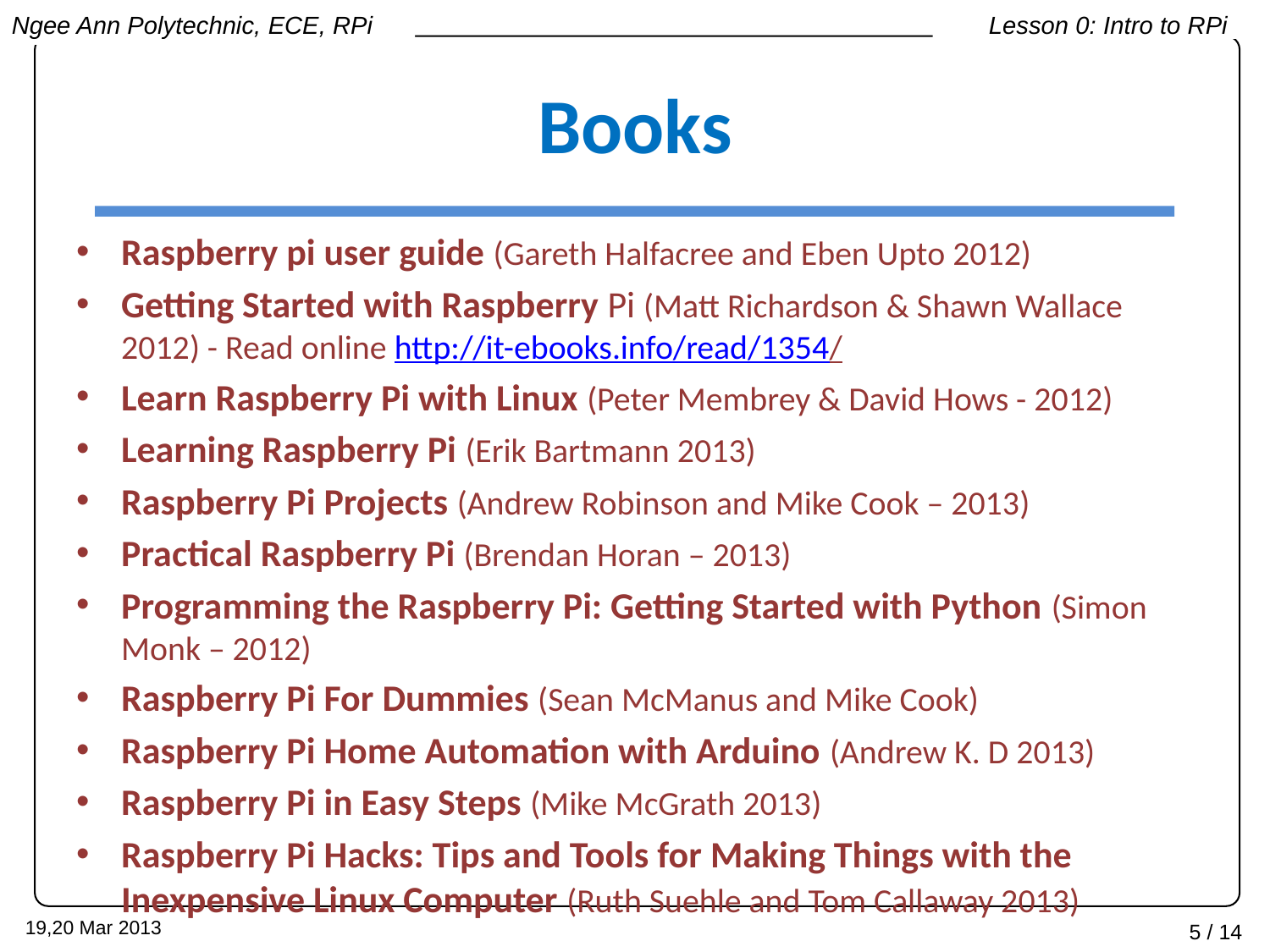

# Books
Raspberry pi user guide (Gareth Halfacree and Eben Upto 2012)
Getting Started with Raspberry Pi (Matt Richardson & Shawn Wallace 2012) - Read online http://it-ebooks.info/read/1354/
Learn Raspberry Pi with Linux (Peter Membrey & David Hows - 2012)
Learning Raspberry Pi (Erik Bartmann 2013)
Raspberry Pi Projects (Andrew Robinson and Mike Cook – 2013)
Practical Raspberry Pi (Brendan Horan – 2013)
Programming the Raspberry Pi: Getting Started with Python (Simon Monk – 2012)
Raspberry Pi For Dummies (Sean McManus and Mike Cook)
Raspberry Pi Home Automation with Arduino (Andrew K. D 2013)
Raspberry Pi in Easy Steps (Mike McGrath 2013)
Raspberry Pi Hacks: Tips and Tools for Making Things with the Inexpensive Linux Computer (Ruth Suehle and Tom Callaway 2013)